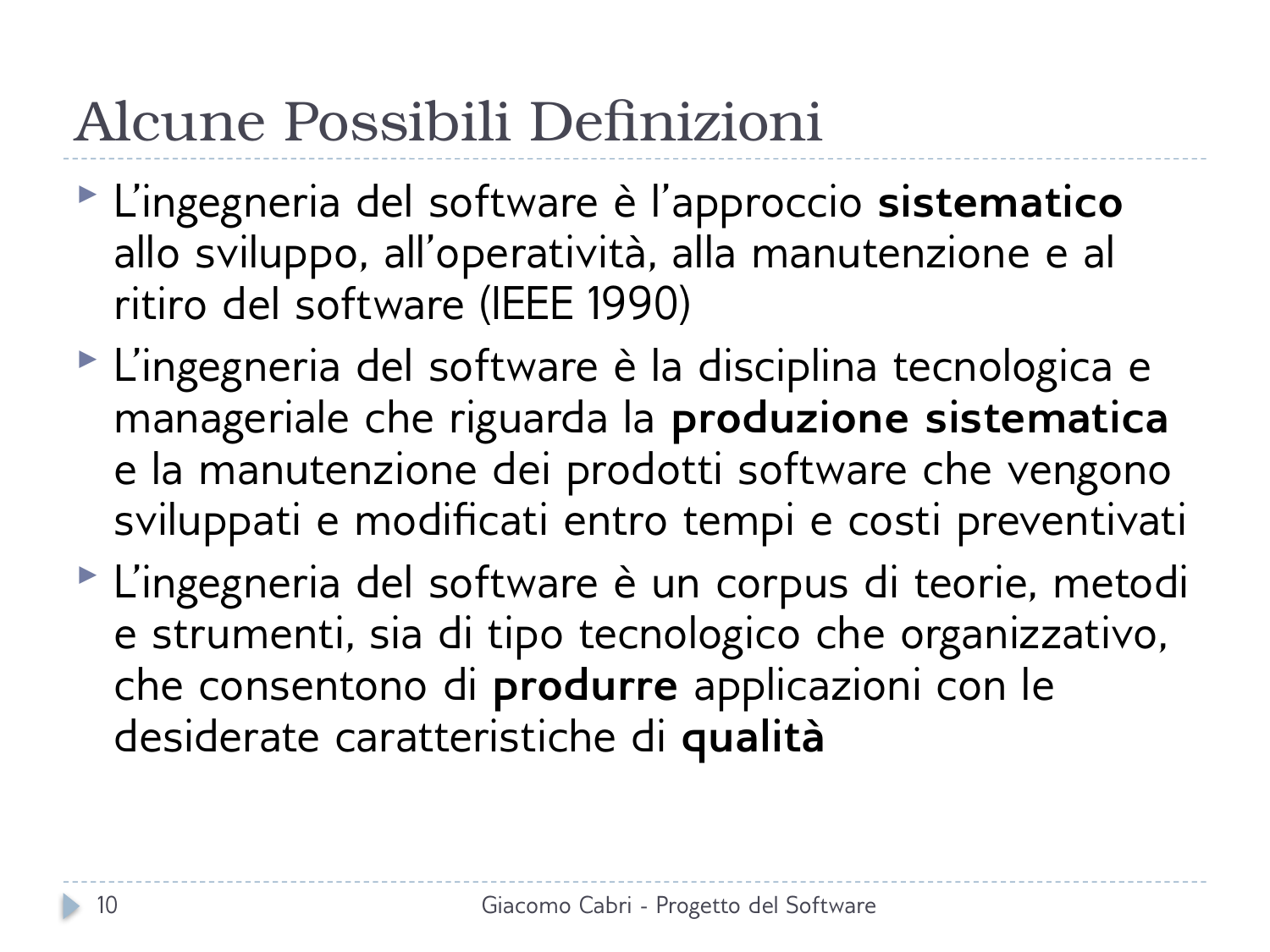

# Alcune Possibili Definizioni
L’ingegneria del software è l’approccio sistematico allo sviluppo, all’operatività, alla manutenzione e al ritiro del software (IEEE 1990)
L’ingegneria del software è la disciplina tecnologica e manageriale che riguarda la produzione sistematica e la manutenzione dei prodotti software che vengono sviluppati e modificati entro tempi e costi preventivati
L’ingegneria del software è un corpus di teorie, metodi e strumenti, sia di tipo tecnologico che organizzativo, che consentono di produrre applicazioni con le desiderate caratteristiche di qualità
10
Giacomo Cabri - Progetto del Software